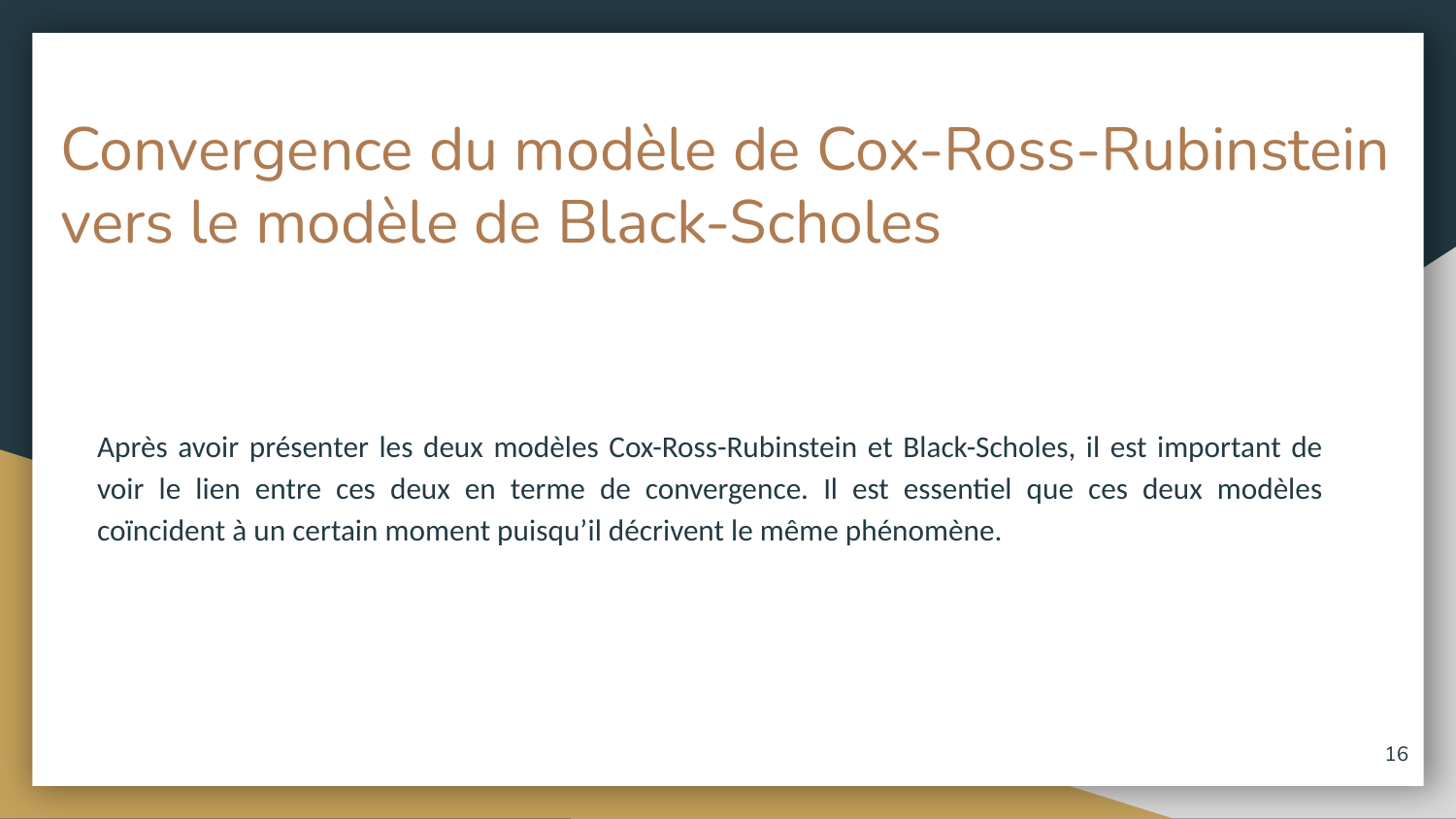

# Convergence du modèle de Cox-Ross-Rubinstein vers le modèle de Black-Scholes

Après avoir présenter les deux modèles Cox-Ross-Rubinstein et Black-Scholes, il est important de voir le lien entre ces deux en terme de convergence. Il est essentiel que ces deux modèles coïncident à un certain moment puisqu’il décrivent le même phénomène.
16